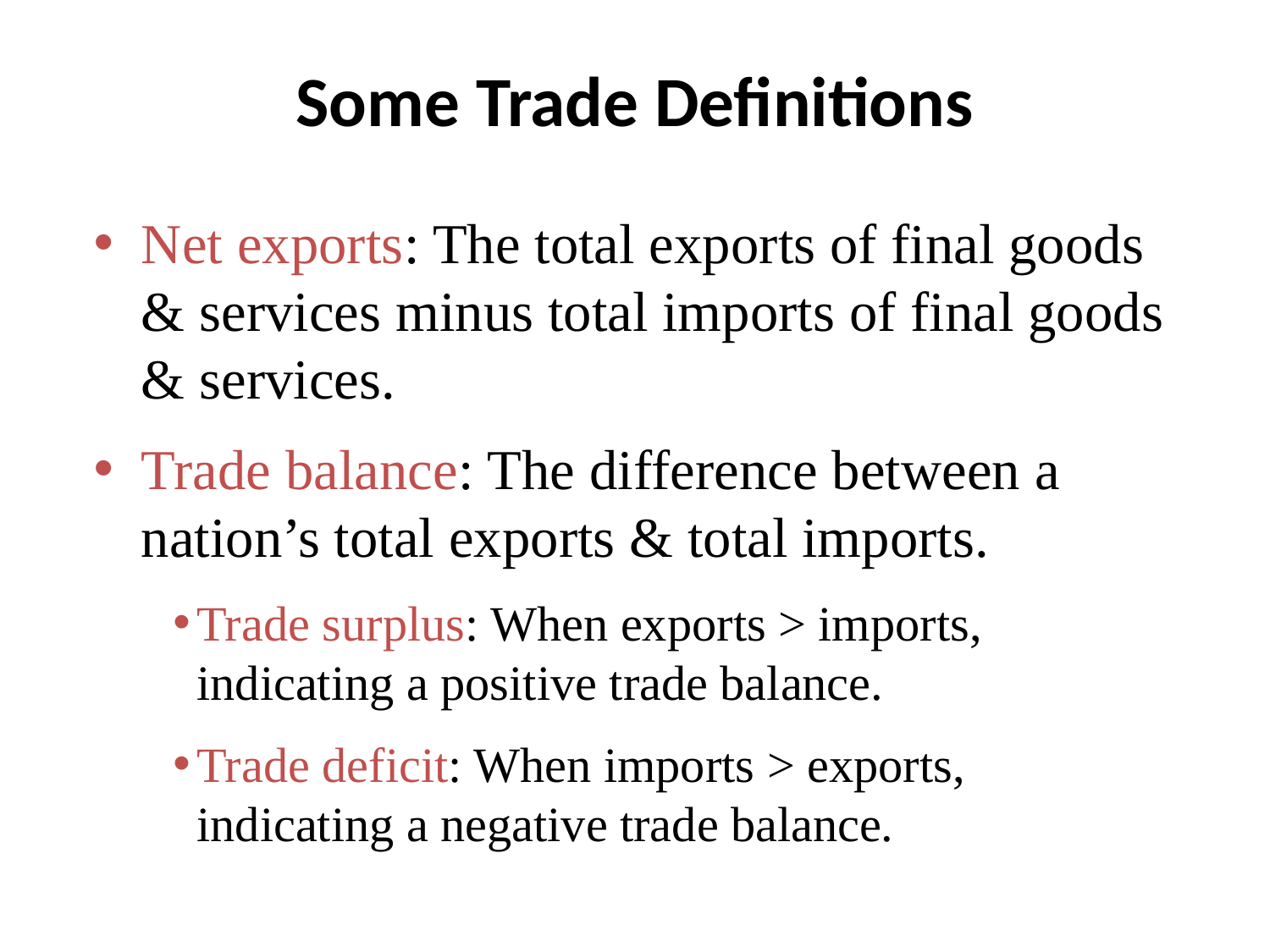

# Some Trade Definitions
Net exports: The total exports of final goods & services minus total imports of final goods & services.
Trade balance: The difference between a nation’s total exports & total imports.
Trade surplus: When exports > imports, indicating a positive trade balance.
Trade deficit: When imports > exports, indicating a negative trade balance.
6